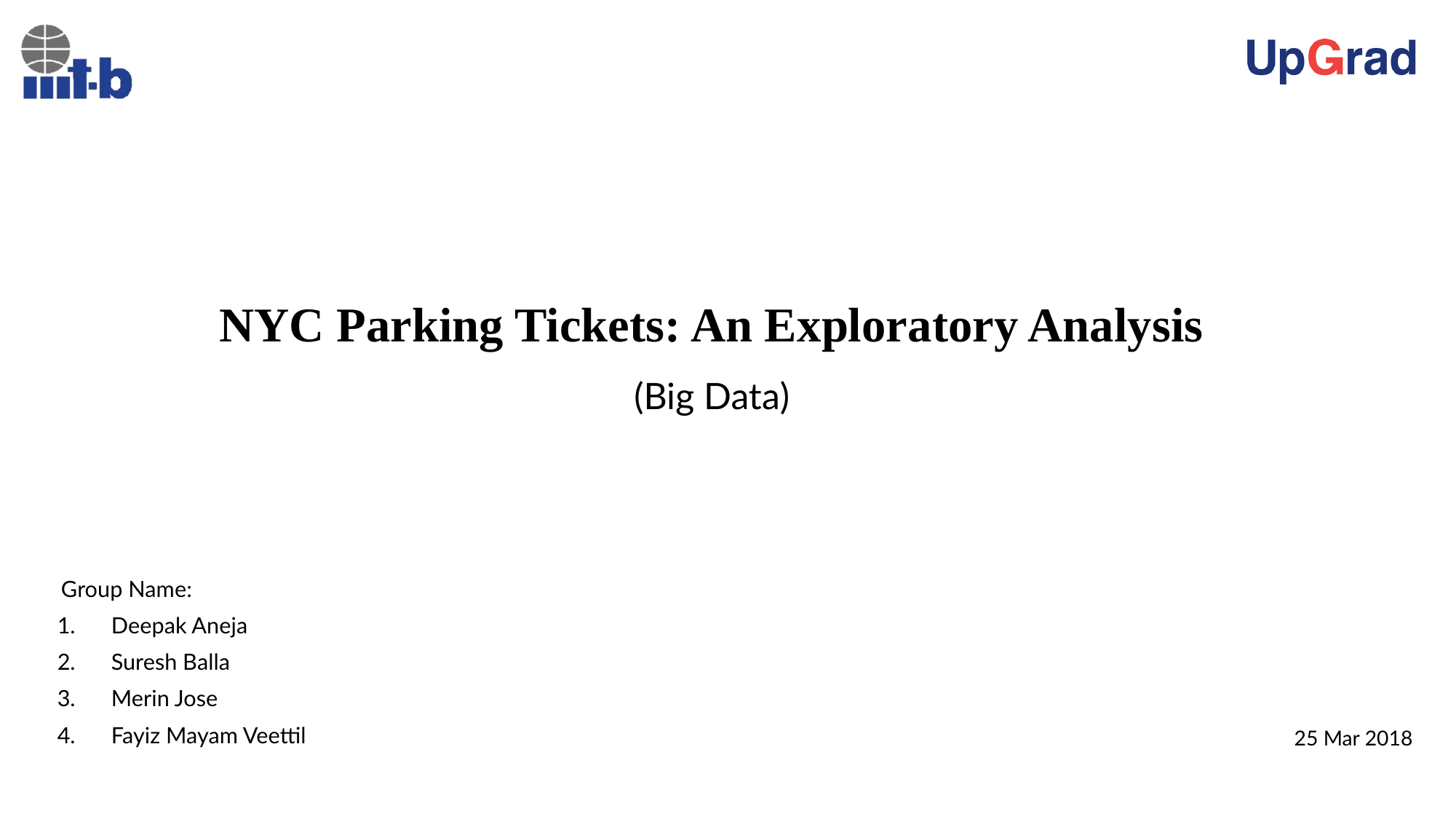

# NYC Parking Tickets: An Exploratory Analysis (Big Data)
 Group Name:
 Deepak Aneja
 Suresh Balla
 Merin Jose
 Fayiz Mayam Veettil

25 Mar 2018